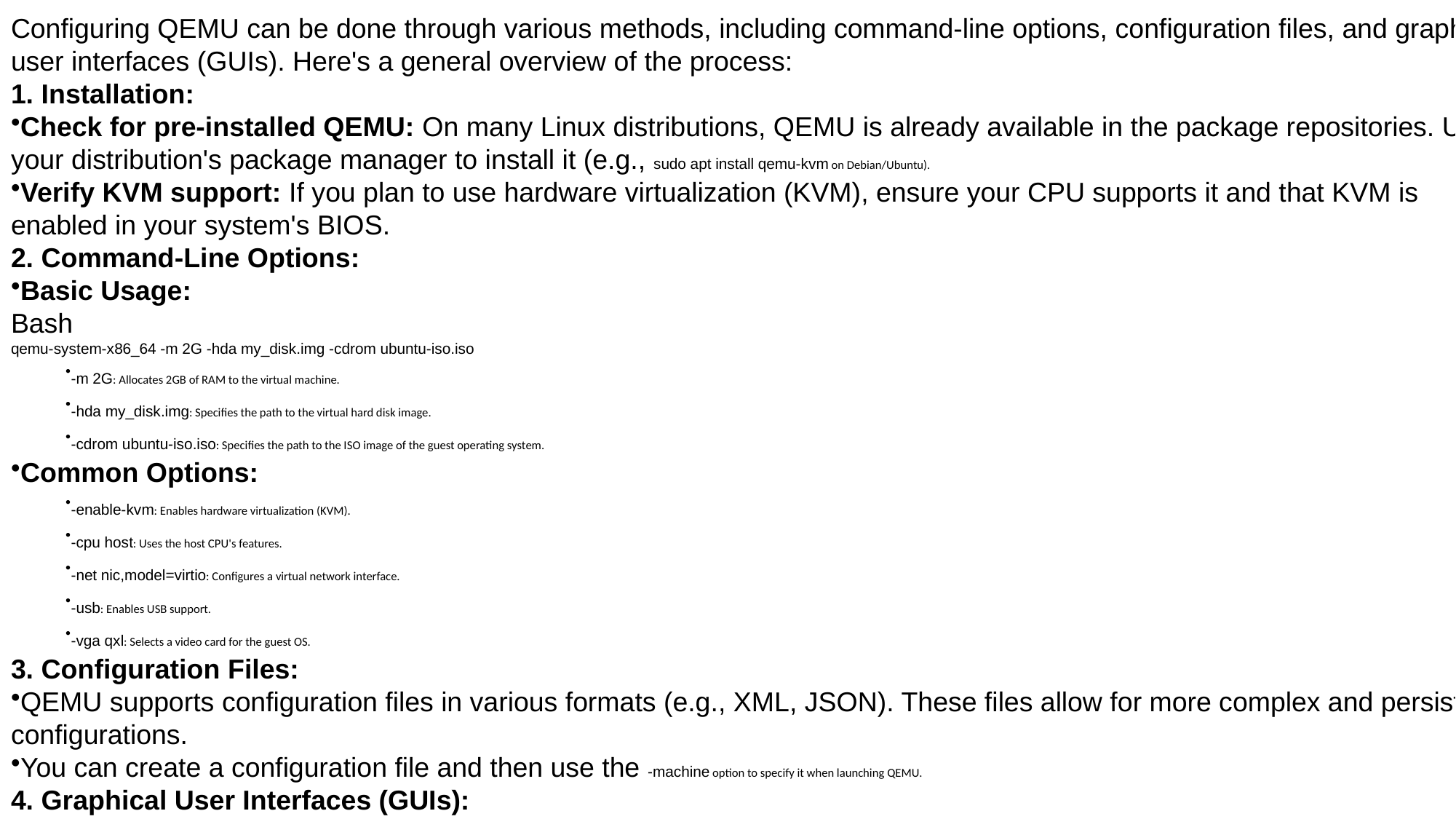

Configuring QEMU can be done through various methods, including command-line options, configuration files, and graphical user interfaces (GUIs). Here's a general overview of the process:
1. Installation:
Check for pre-installed QEMU: On many Linux distributions, QEMU is already available in the package repositories. Use your distribution's package manager to install it (e.g., sudo apt install qemu-kvm on Debian/Ubuntu).
Verify KVM support: If you plan to use hardware virtualization (KVM), ensure your CPU supports it and that KVM is enabled in your system's BIOS.
2. Command-Line Options:
Basic Usage:
Bash
qemu-system-x86_64 -m 2G -hda my_disk.img -cdrom ubuntu-iso.iso
-m 2G: Allocates 2GB of RAM to the virtual machine.
-hda my_disk.img: Specifies the path to the virtual hard disk image.
-cdrom ubuntu-iso.iso: Specifies the path to the ISO image of the guest operating system.
Common Options:
-enable-kvm: Enables hardware virtualization (KVM).
-cpu host: Uses the host CPU's features.
-net nic,model=virtio: Configures a virtual network interface.
-usb: Enables USB support.
-vga qxl: Selects a video card for the guest OS.
3. Configuration Files:
QEMU supports configuration files in various formats (e.g., XML, JSON). These files allow for more complex and persistent configurations.
You can create a configuration file and then use the -machine option to specify it when launching QEMU.
4. Graphical User Interfaces (GUIs):
Virtual Machine Managers: Several GUIs like VirtualBox and virt-manager provide a user-friendly interface for creating and managing QEMU-based virtual machines.
These tools often simplify the process of configuring hardware, networking, and storage for your virtual machines.
Additional Considerations:
Guest Operating System: Choose a guest operating system that is compatible with your host system and your intended use case.
Virtual Hard Disk Format: Select a virtual hard disk format (e.g., raw, qcow2) that suits your needs.
Networking: Configure networking for your virtual machine (e.g., bridged, NAT) to allow it to communicate with the host system and the internet.